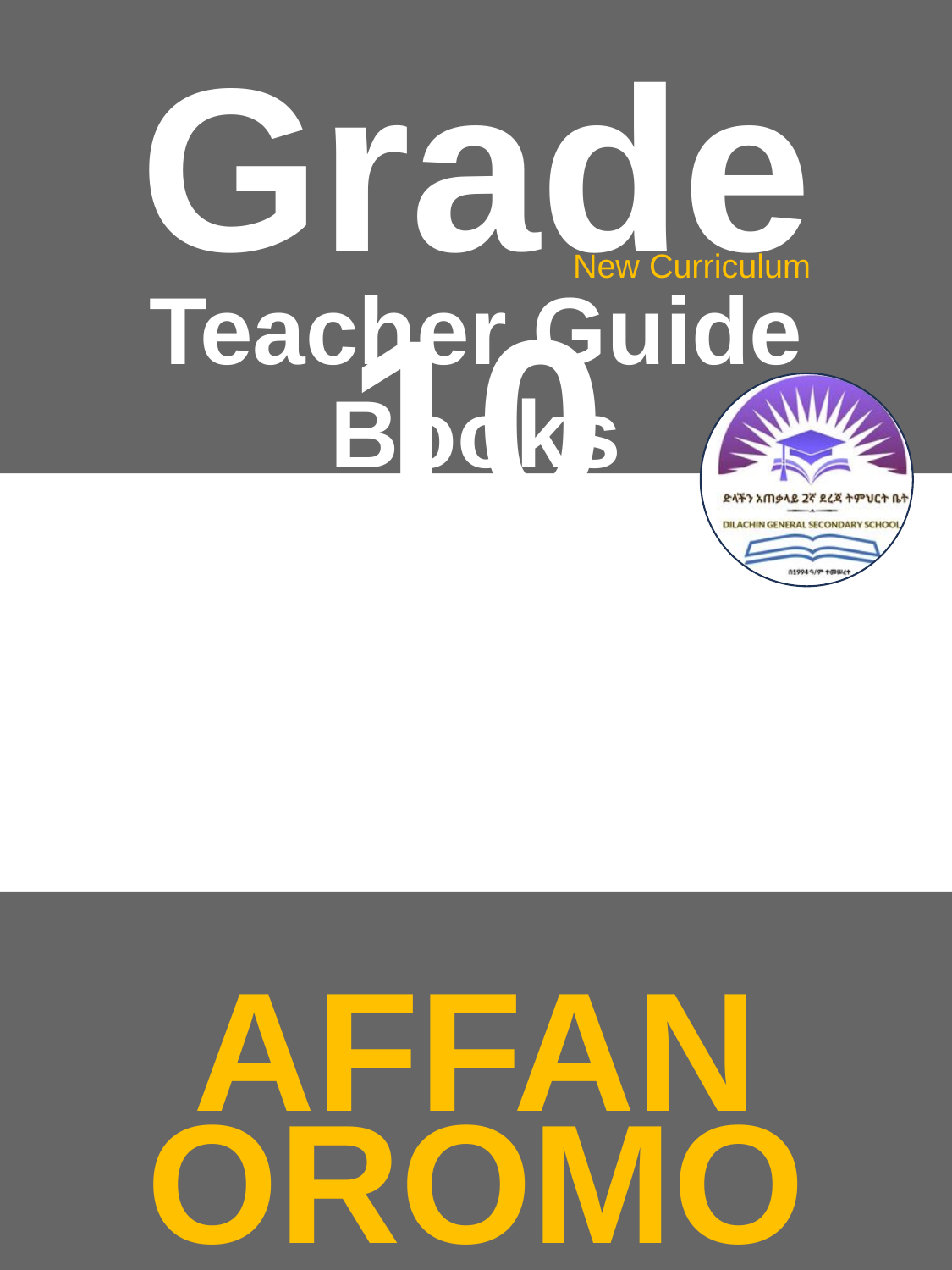

# Grade 10
New Curriculum
Teacher Guide Books

AFFAN OROMO